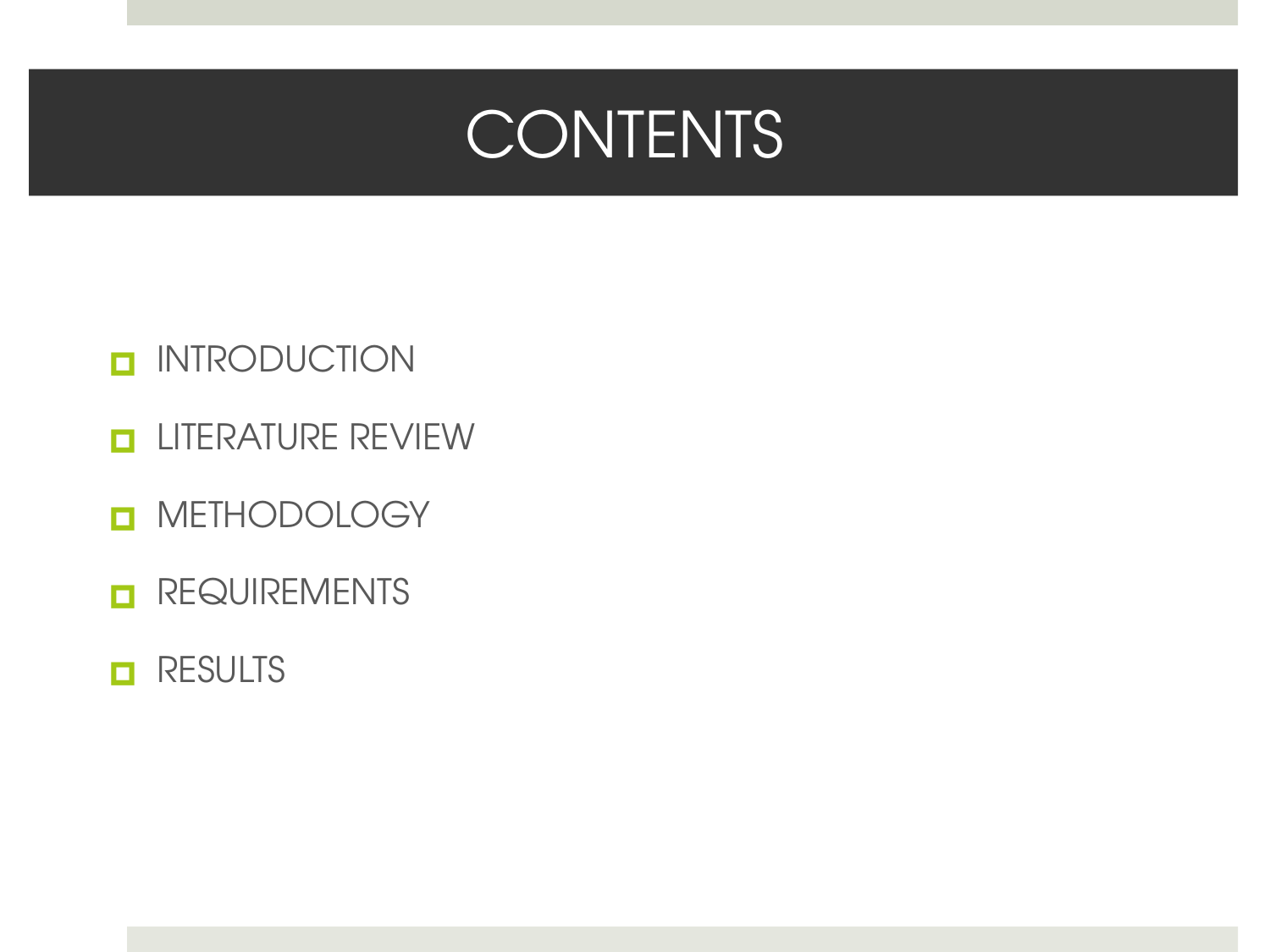

# CONTENTS
INTRODUCTION
LITERATURE REVIEW
METHODOLOGY
REQUIREMENTS
RESULTS